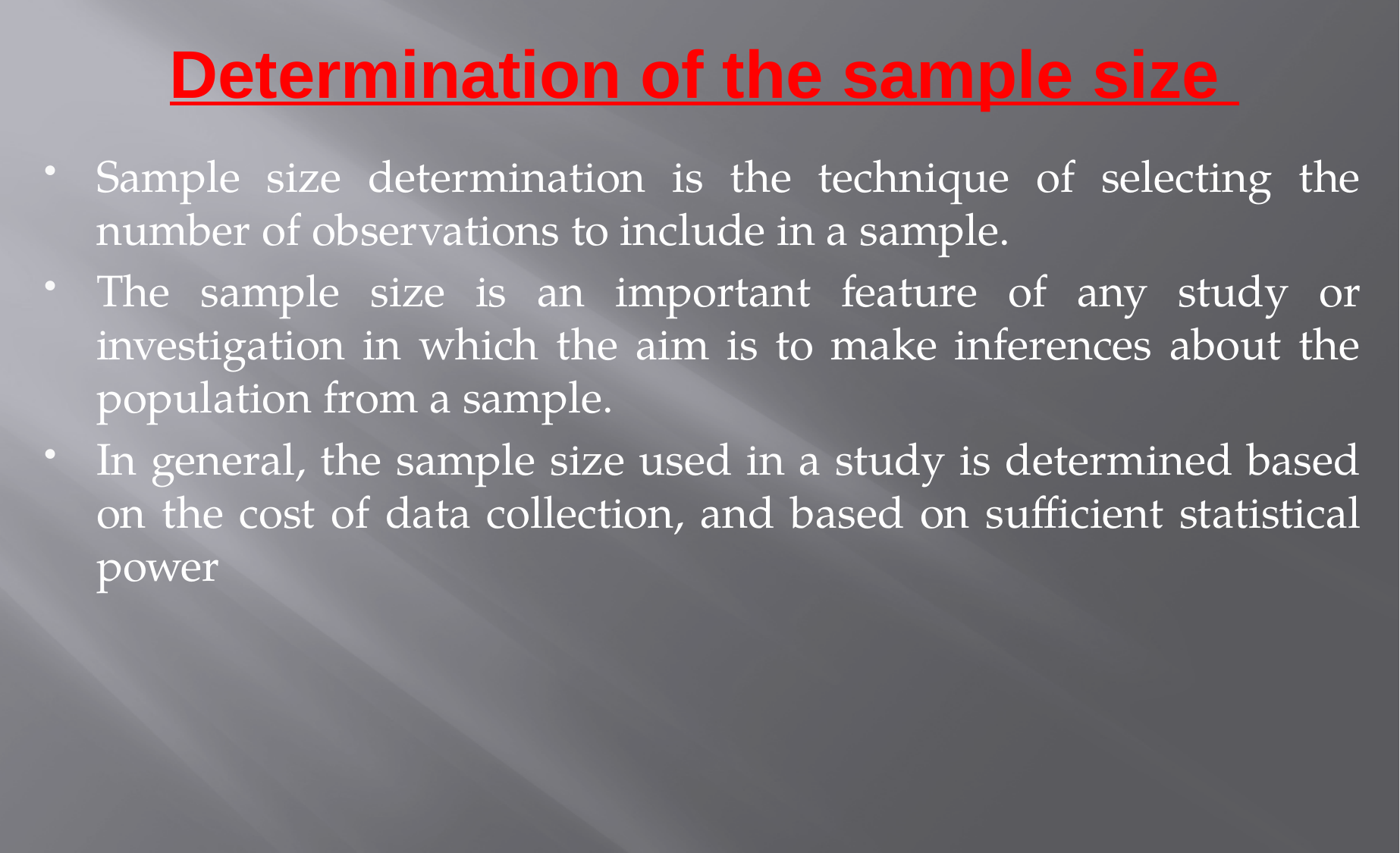

# Determination of the sample size
Sample size determination is the technique of selecting the number of observations to include in a sample.
The sample size is an important feature of any study or investigation in which the aim is to make inferences about the population from a sample.
In general, the sample size used in a study is determined based on the cost of data collection, and based on sufficient statistical power